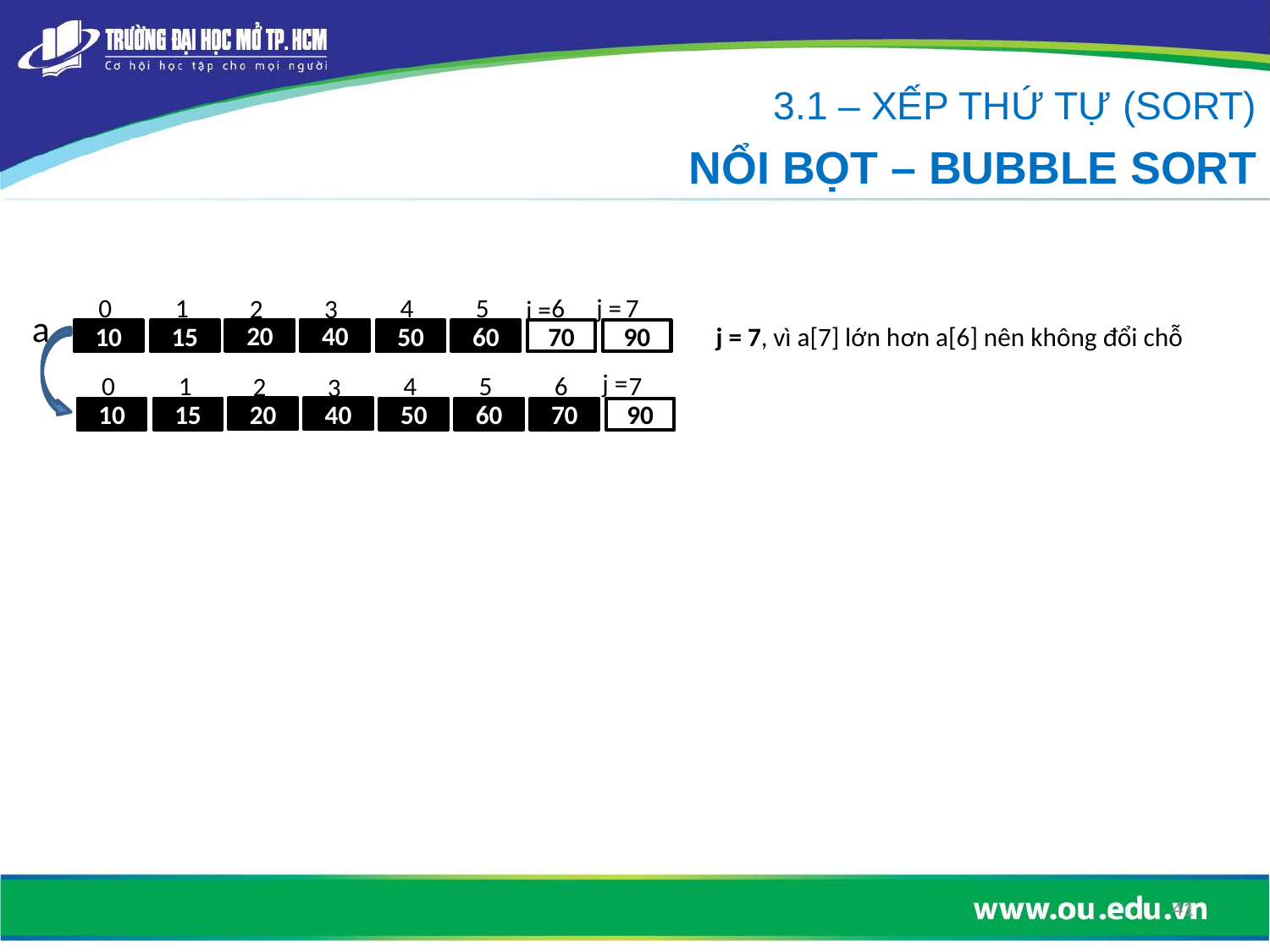

3.1 – XẾP THỨ TỰ (SORT)
NỔI BỌT – BUBBLE SORT
4
5
7
0
1
6
2
3
j =
i =
a
j = 7, vì a[7] lớn hơn a[6] nên không đổi chỗ
20
40
10
50
60
70
90
15

4
5
7
0
6
1
2
3
j =
20
40
10
50
60
70
90
15
41